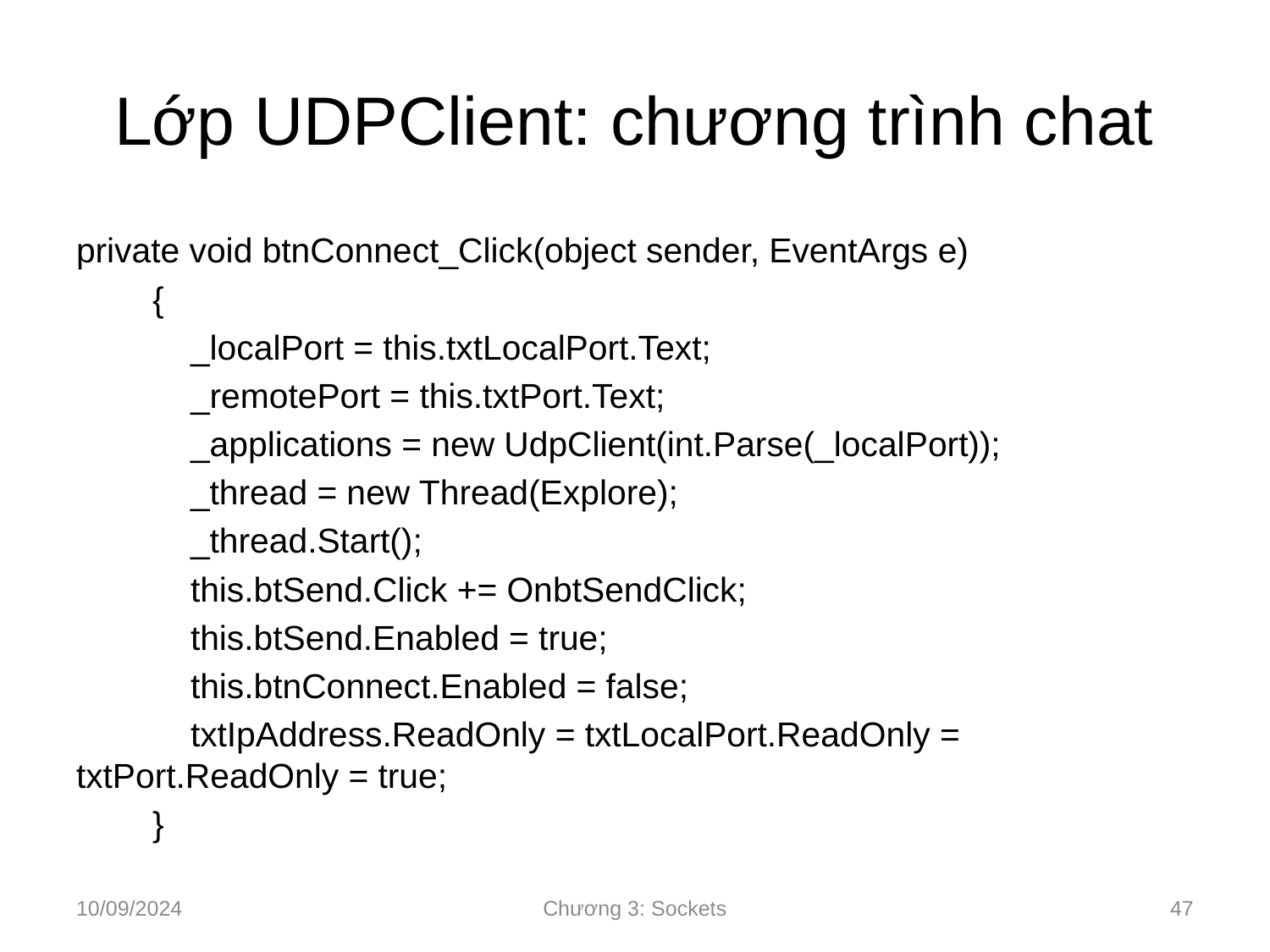

# Lớp UDPClient: chương trình chat
private void btnConnect_Click(object sender, EventArgs e)
        {
            _localPort = this.txtLocalPort.Text;
            _remotePort = this.txtPort.Text;
            _applications = new UdpClient(int.Parse(_localPort));
            _thread = new Thread(Explore);
            _thread.Start();
            this.btSend.Click += OnbtSendClick;
            this.btSend.Enabled = true;
            this.btnConnect.Enabled = false;
            txtIpAddress.ReadOnly = txtLocalPort.ReadOnly = txtPort.ReadOnly = true;
        }
10/09/2024
Chương 3: Sockets
47